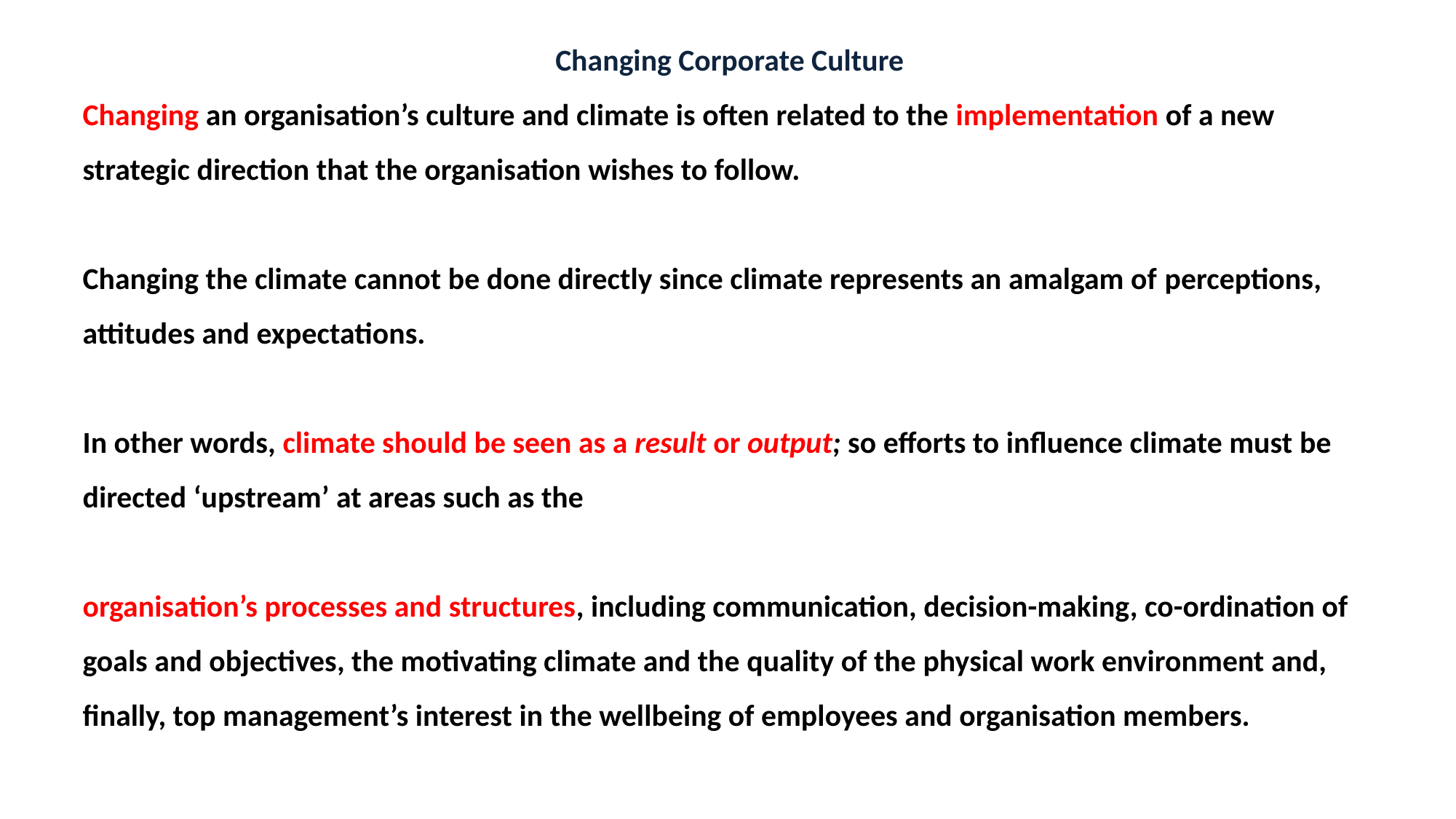

Changing Corporate Culture
Changing an organisation’s culture and climate is often related to the implementation of a new strategic direction that the organisation wishes to follow.

Changing the climate cannot be done directly since climate represents an amalgam of perceptions, attitudes and expectations.

In other words, climate should be seen as a result or output; so efforts to influence climate must be directed ‘upstream’ at areas such as the

organisation’s processes and structures, including communication, decision-making, co-ordination of goals and objectives, the motivating climate and the quality of the physical work environment and,
finally, top management’s interest in the wellbeing of employees and organisation members.